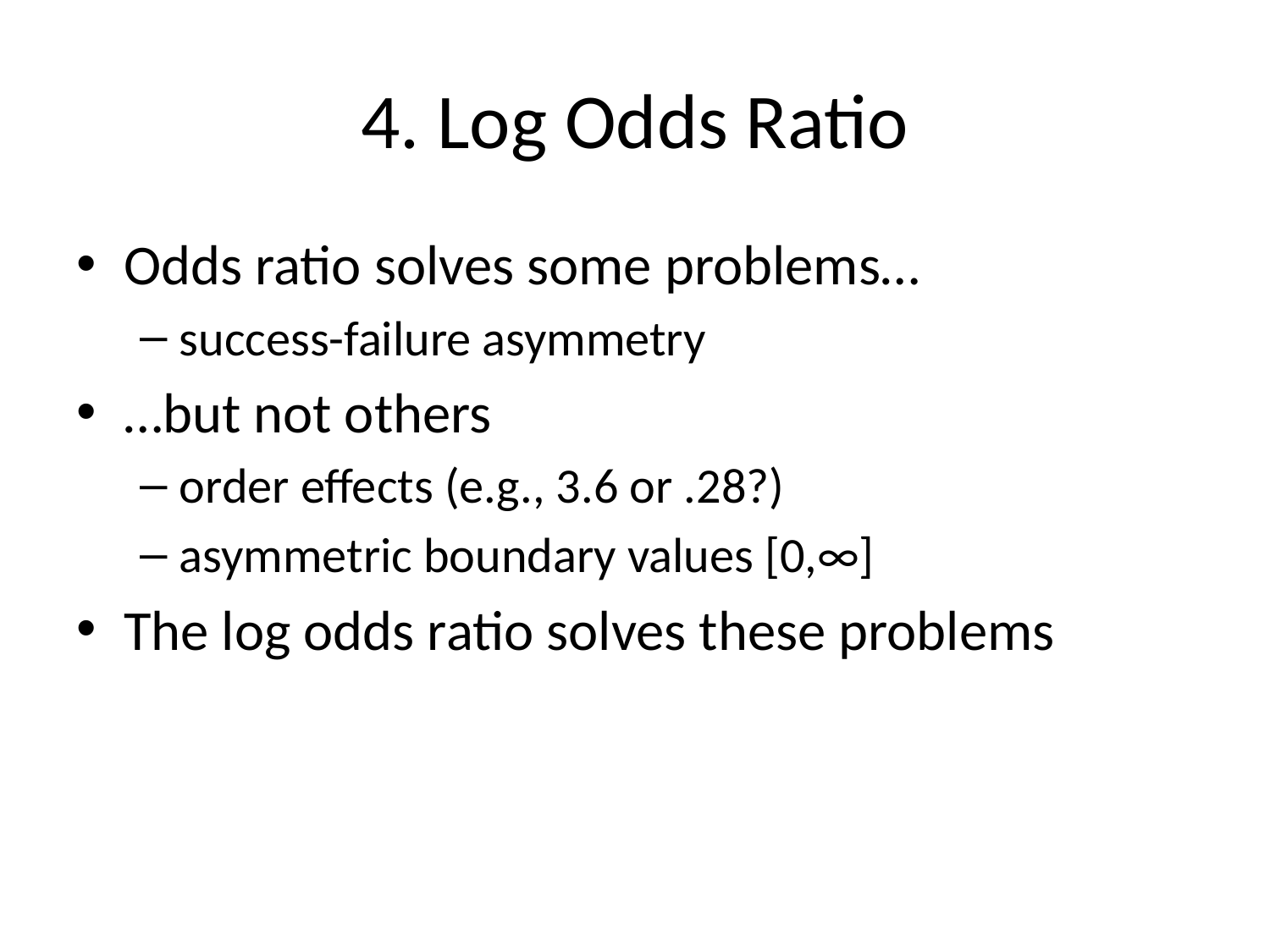

# 4. Log Odds Ratio
Odds ratio solves some problems…
success-failure asymmetry
…but not others
order effects (e.g., 3.6 or .28?)
asymmetric boundary values [0,∞]
The log odds ratio solves these problems